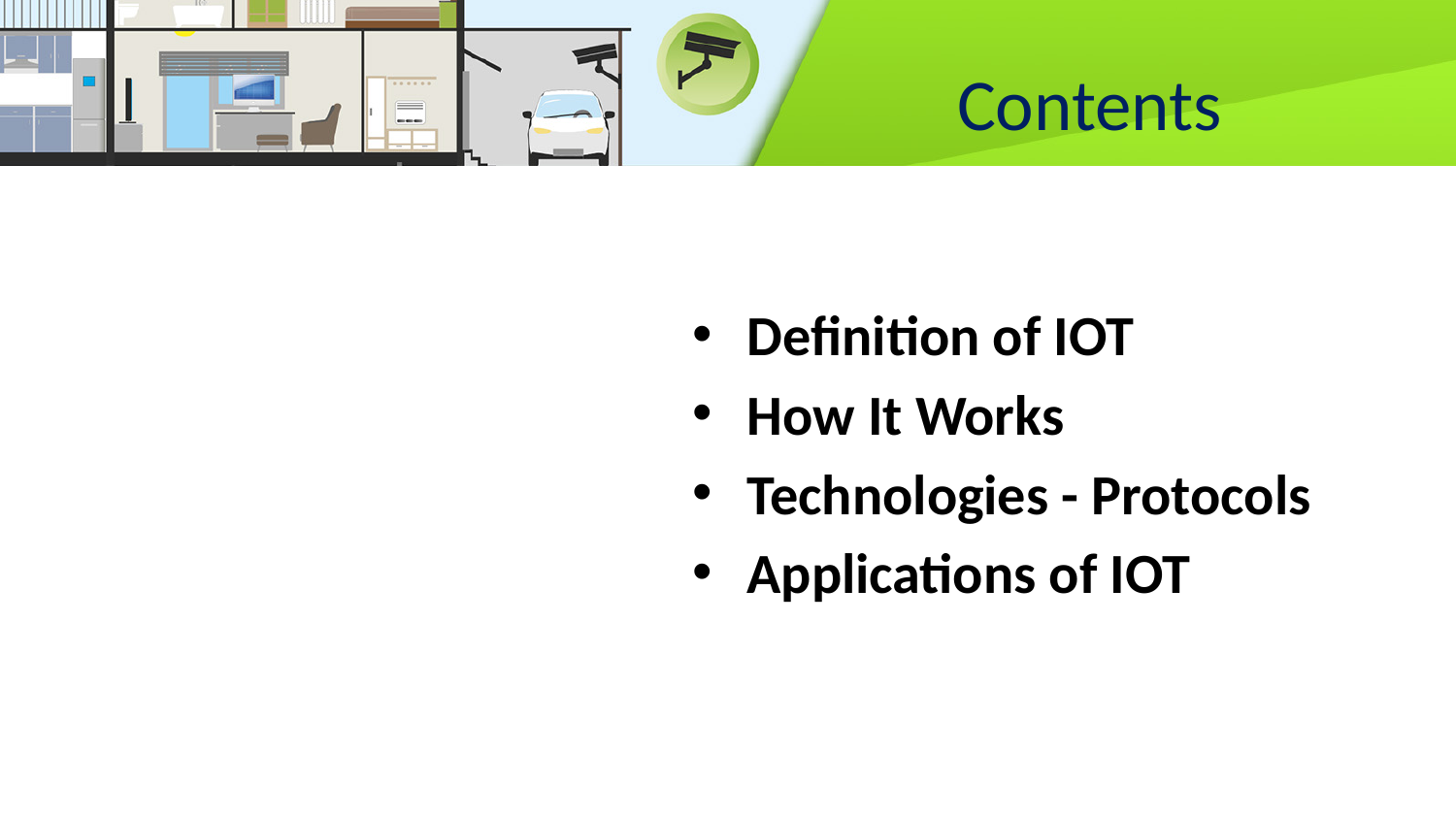

# Contents
Definition of IOT
How It Works
Technologies - Protocols
Applications of IOT